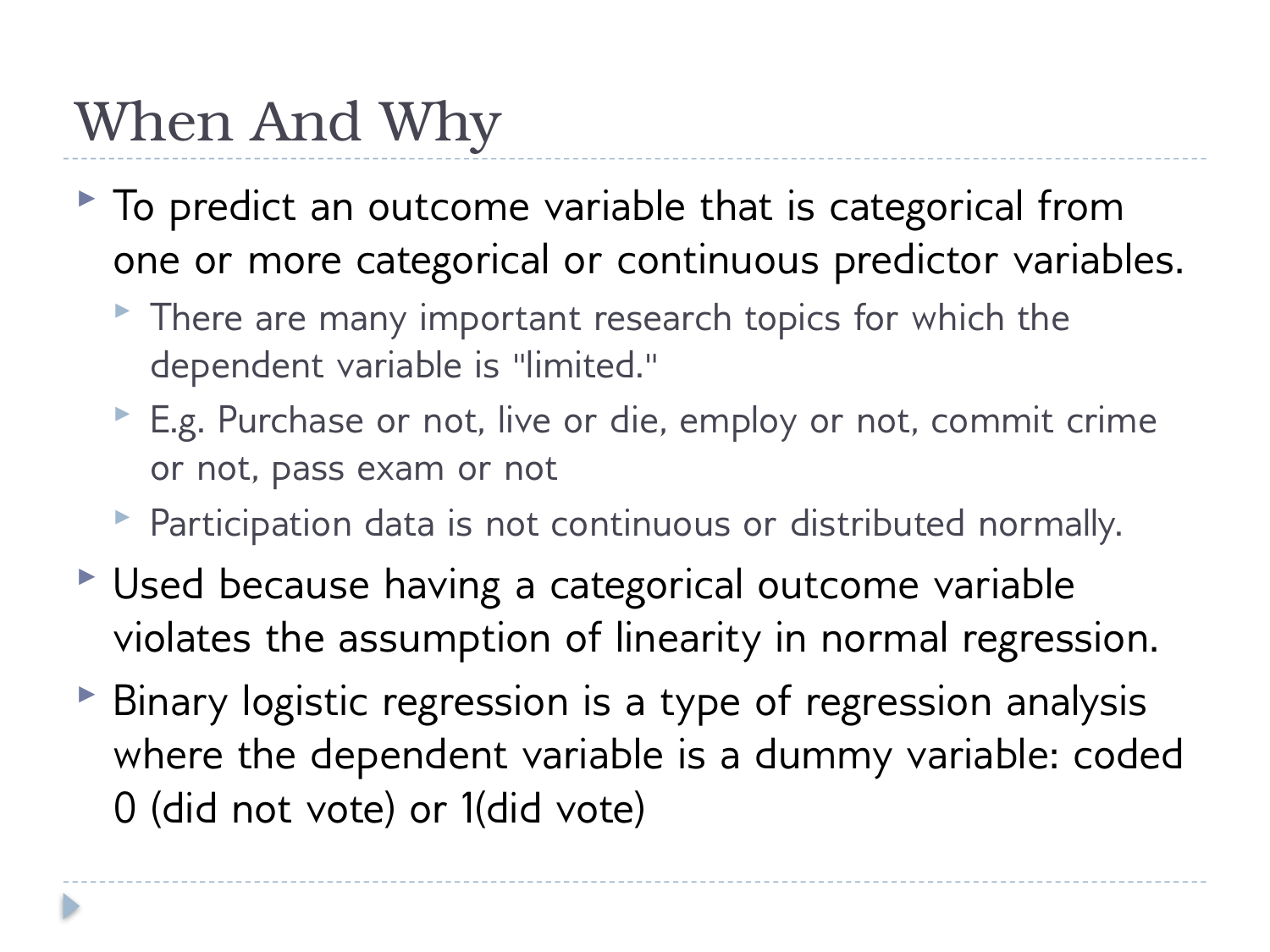

# When And Why
To predict an outcome variable that is categorical from one or more categorical or continuous predictor variables.
There are many important research topics for which the dependent variable is "limited."
E.g. Purchase or not, live or die, employ or not, commit crime or not, pass exam or not
Participation data is not continuous or distributed normally.
Used because having a categorical outcome variable violates the assumption of linearity in normal regression.
Binary logistic regression is a type of regression analysis where the dependent variable is a dummy variable: coded 0 (did not vote) or 1(did vote)